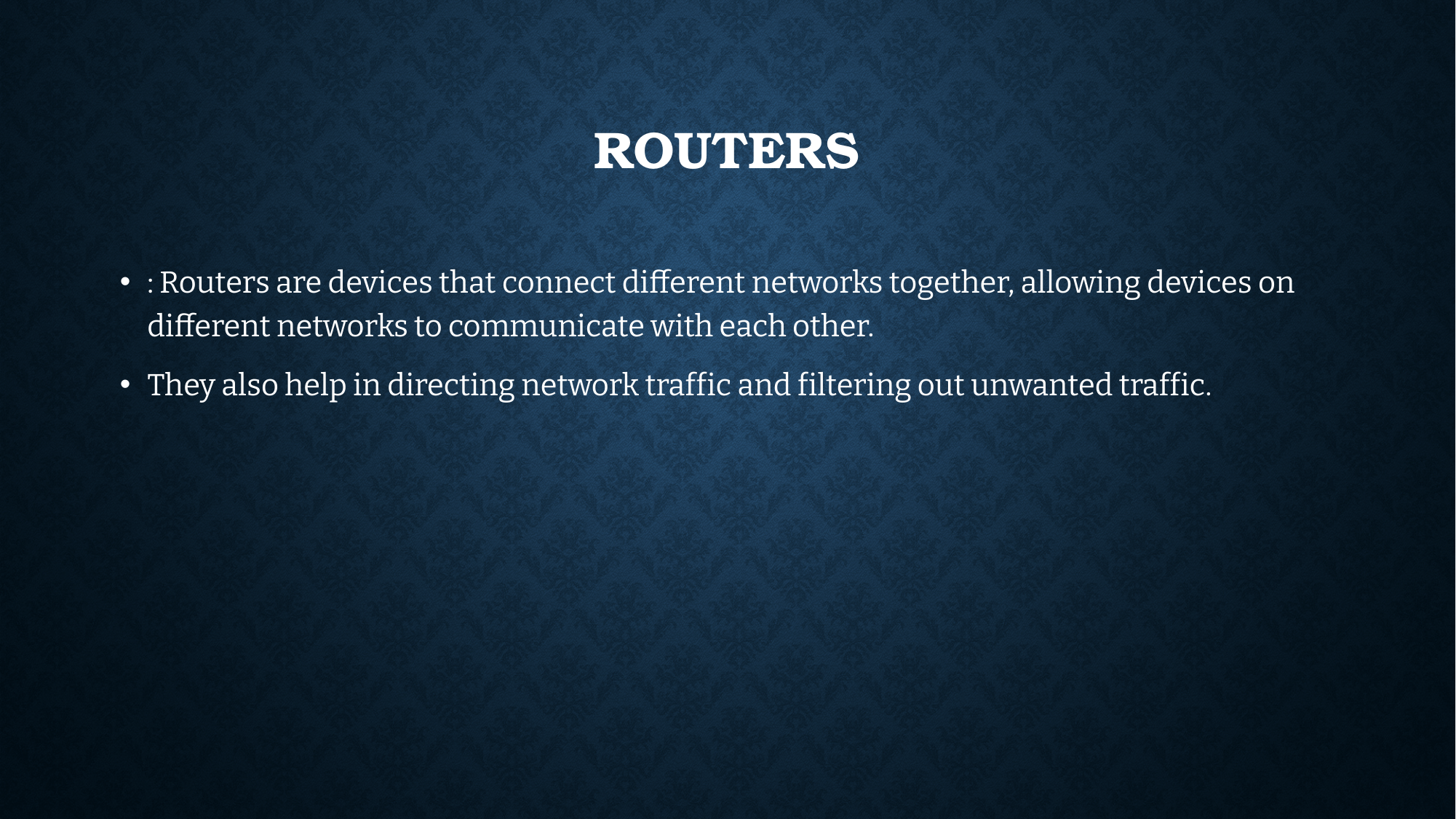

# Routers
: Routers are devices that connect different networks together, allowing devices on different networks to communicate with each other.
They also help in directing network traffic and filtering out unwanted traffic.